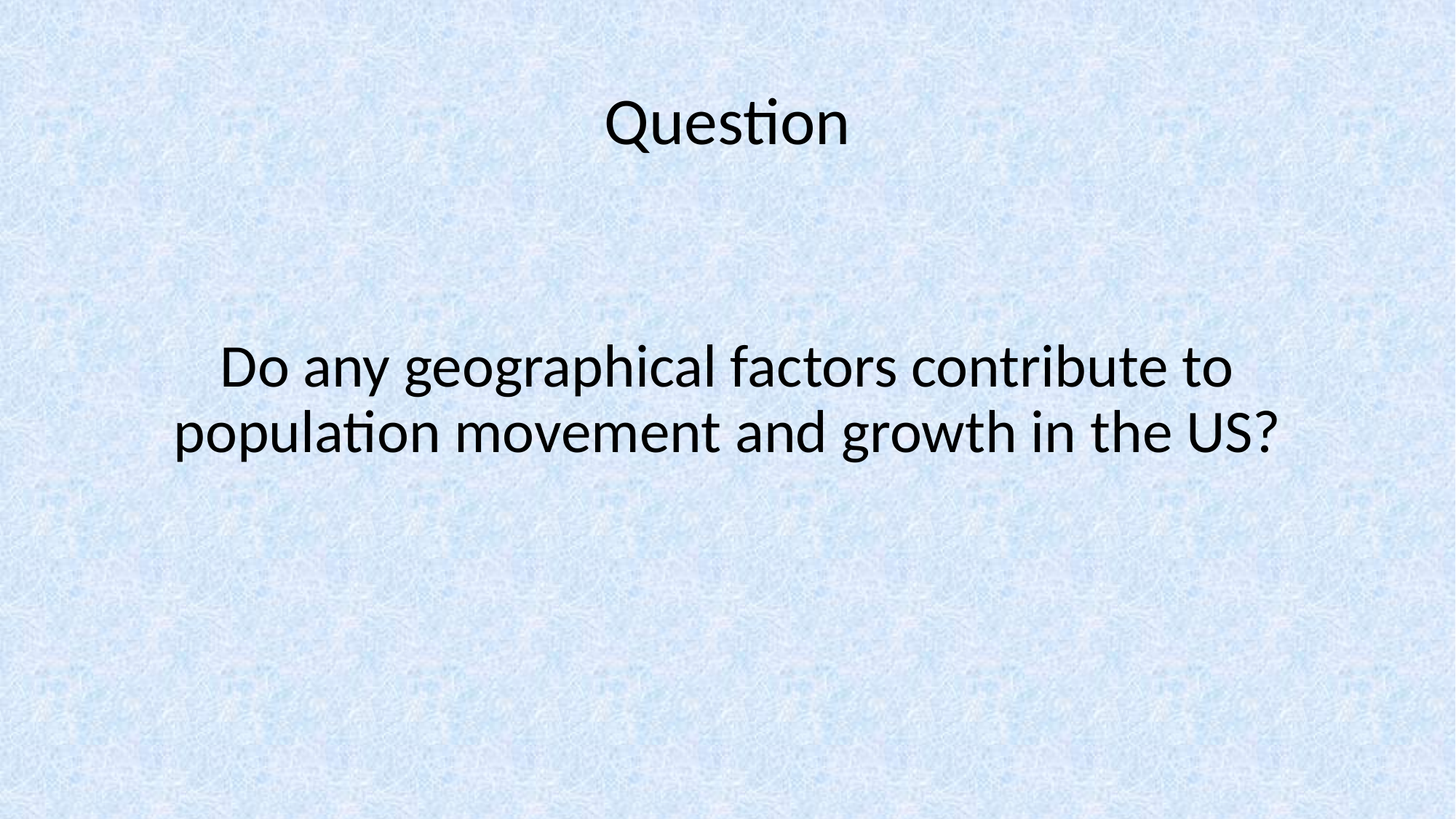

# Question

Do any geographical factors contribute to population movement and growth in the US?